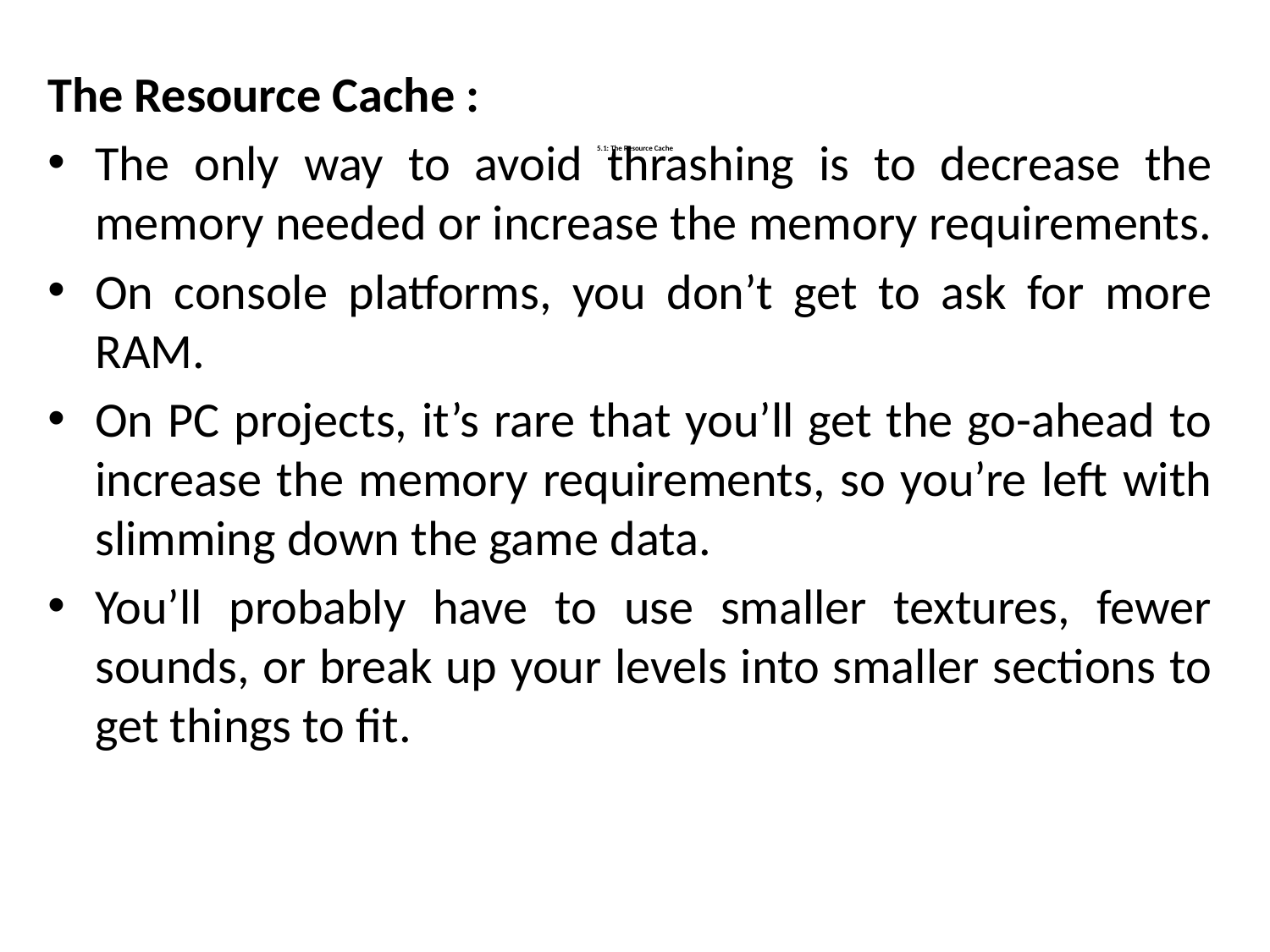

The Resource Cache :
The only way to avoid thrashing is to decrease the memory needed or increase the memory requirements.
On console platforms, you don’t get to ask for more RAM.
On PC projects, it’s rare that you’ll get the go-ahead to increase the memory requirements, so you’re left with slimming down the game data.
You’ll probably have to use smaller textures, fewer sounds, or break up your levels into smaller sections to get things to fit.
# 5.1: The Resource Cache